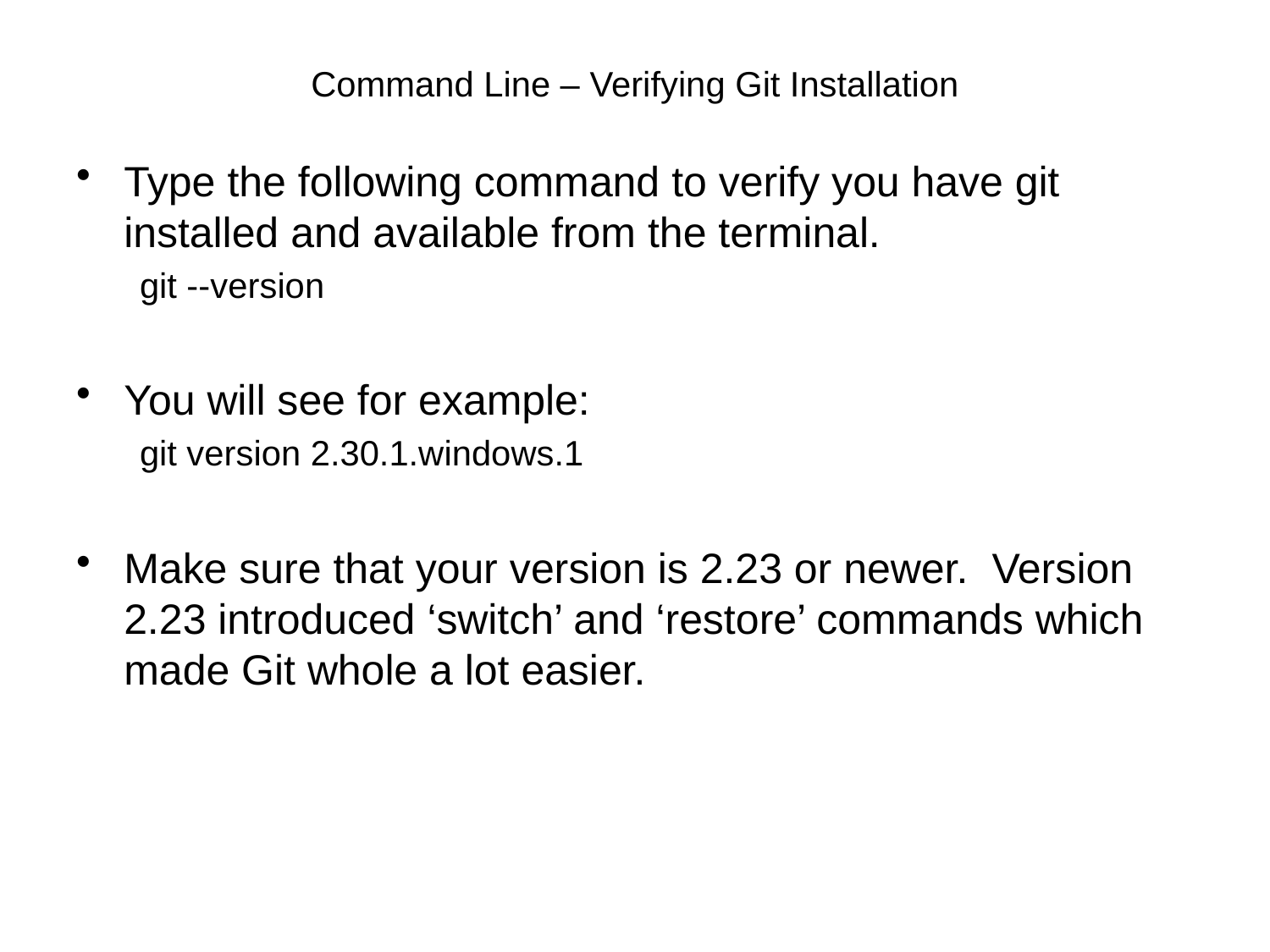

# Command Line – Verifying Git Installation
Type the following command to verify you have git installed and available from the terminal.
git --version

You will see for example:
git version 2.30.1.windows.1

Make sure that your version is 2.23 or newer.  Version 2.23 introduced ‘switch’ and ‘restore’ commands which made Git whole a lot easier.